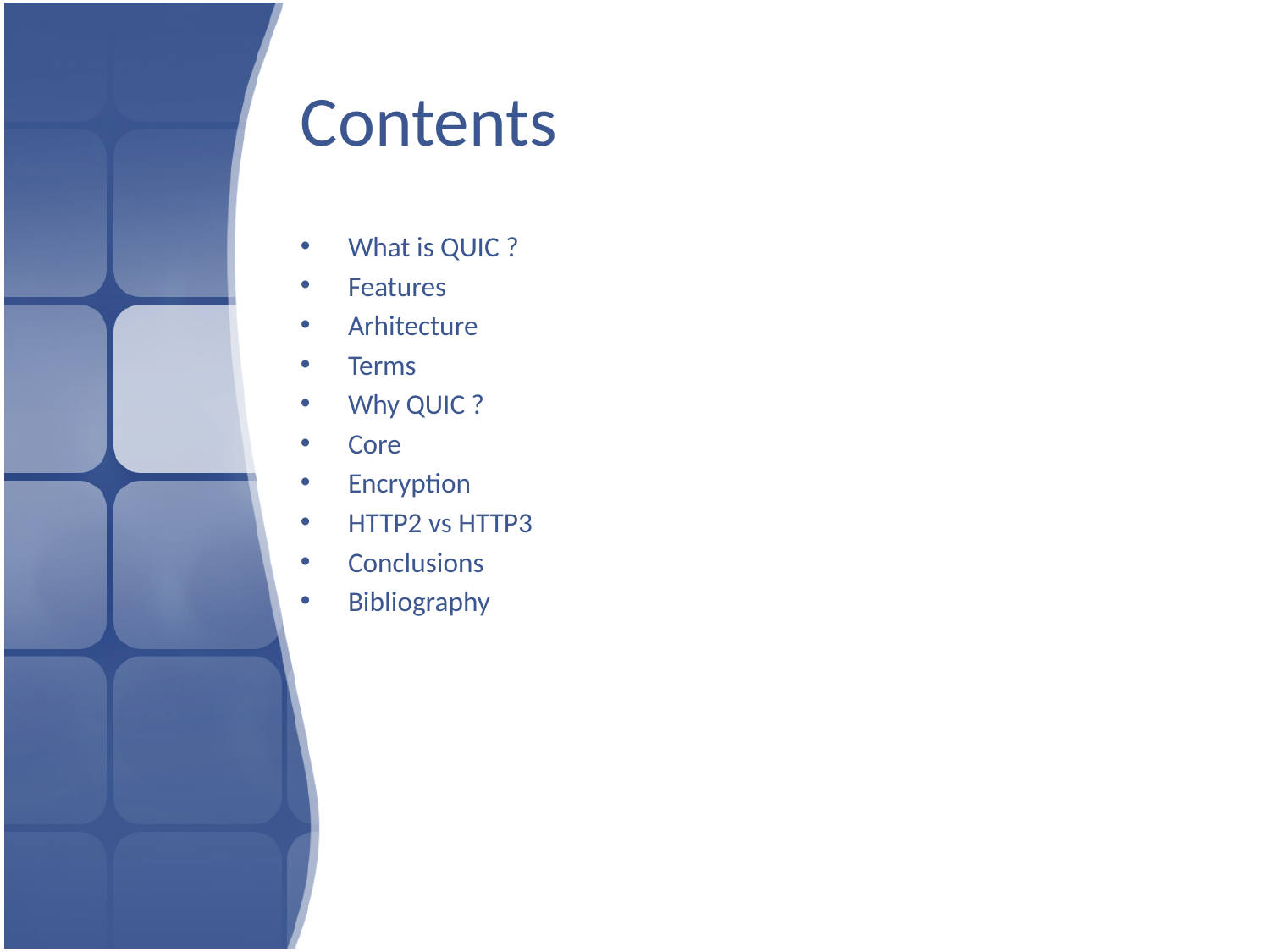

# Contents
What is QUIC ?
Features
Arhitecture
Terms
Why QUIC ?
Core
Encryption
HTTP2 vs HTTP3
Conclusions
Bibliography